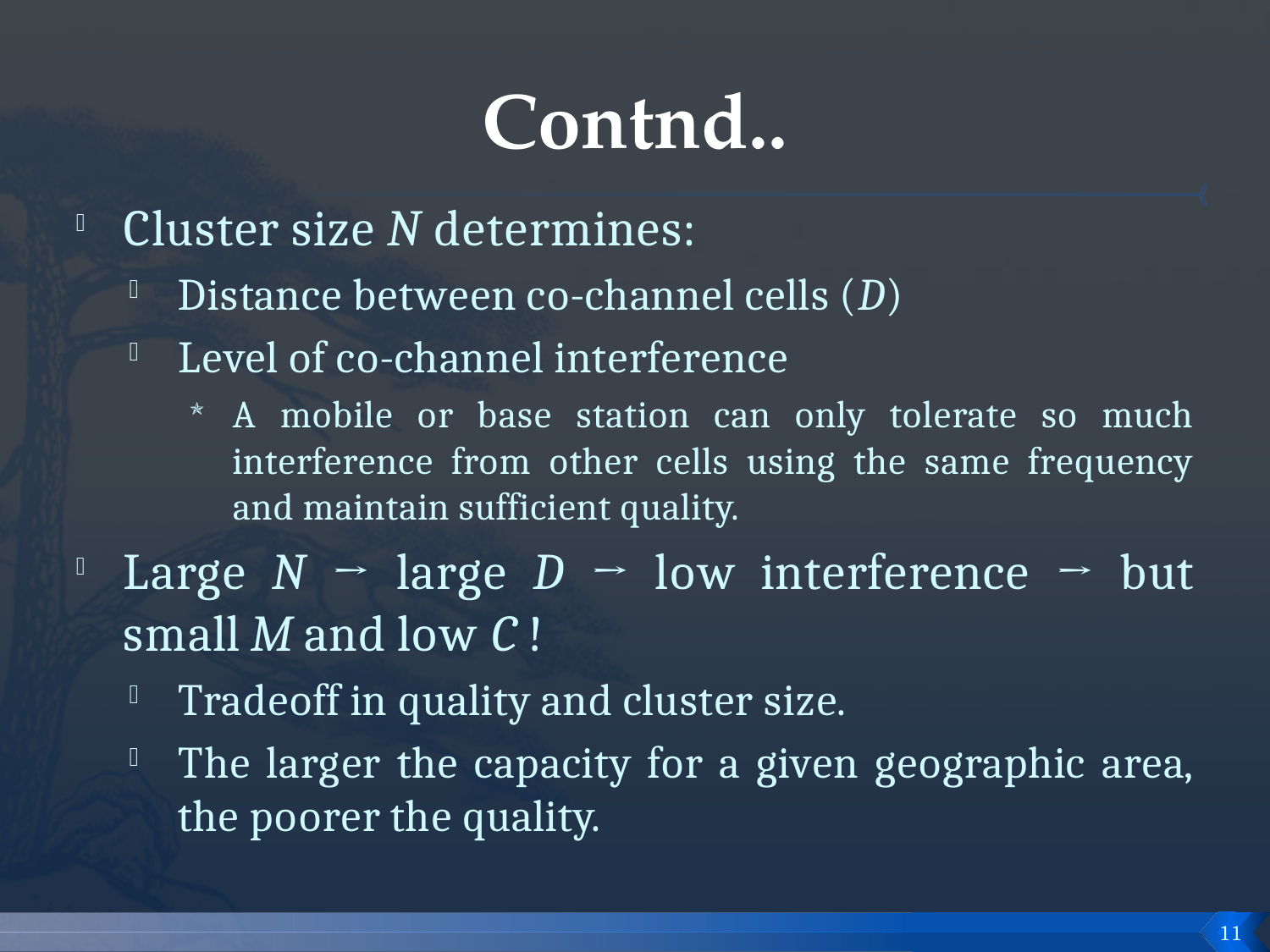

# Contnd..
Cluster size N determines:
Distance between co-channel cells (D)
Level of co-channel interference
A mobile or base station can only tolerate so much interference from other cells using the same frequency and maintain sufficient quality.
Large N → large D → low interference → but small M and low C !
Tradeoff in quality and cluster size.
The larger the capacity for a given geographic area, the poorer the quality.
11